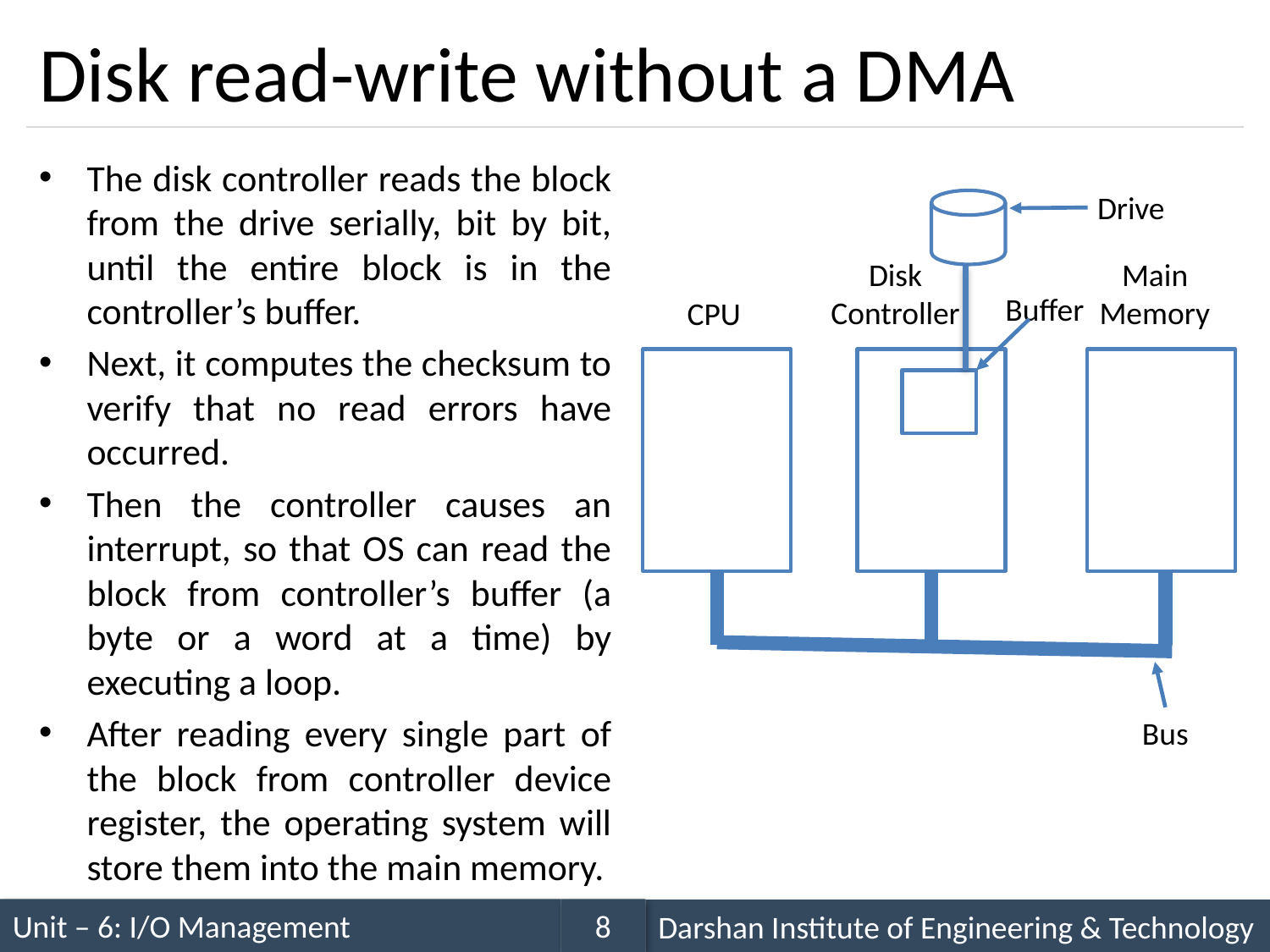

# Disk read-write without a DMA
The disk controller reads the block from the drive serially, bit by bit, until the entire block is in the controller’s buffer.
Next, it computes the checksum to verify that no read errors have occurred.
Then the controller causes an interrupt, so that OS can read the block from controller’s buffer (a byte or a word at a time) by executing a loop.
After reading every single part of the block from controller device register, the operating system will store them into the main memory.

Drive

Main
Memory
Disk
Controller
Buffer
CPU

Bus